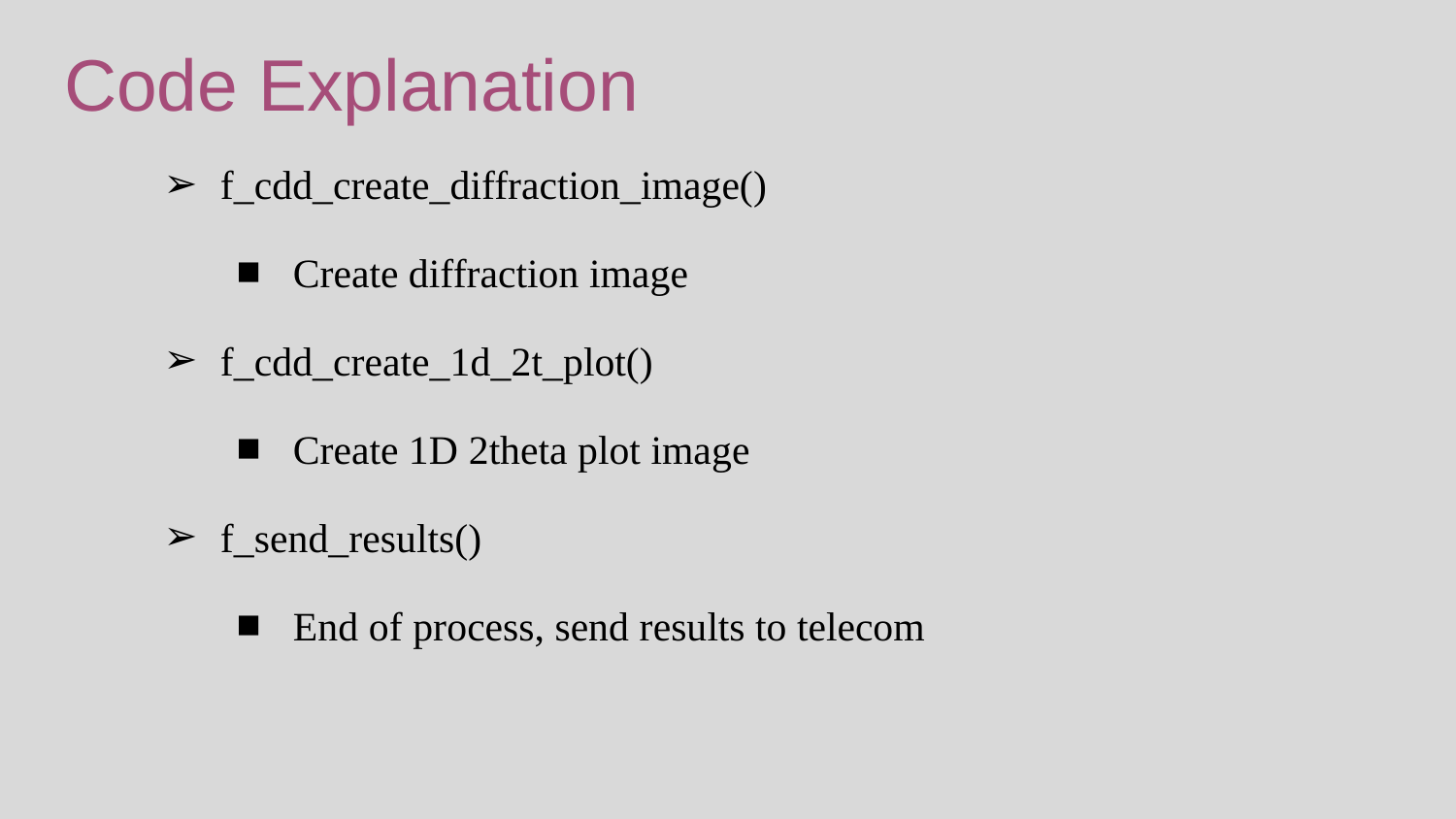

# Code Explanation

f_cdd_create_diffraction_image()
Create diffraction image
f_cdd_create_1d_2t_plot()
Create 1D 2theta plot image
f_send_results()
End of process, send results to telecom